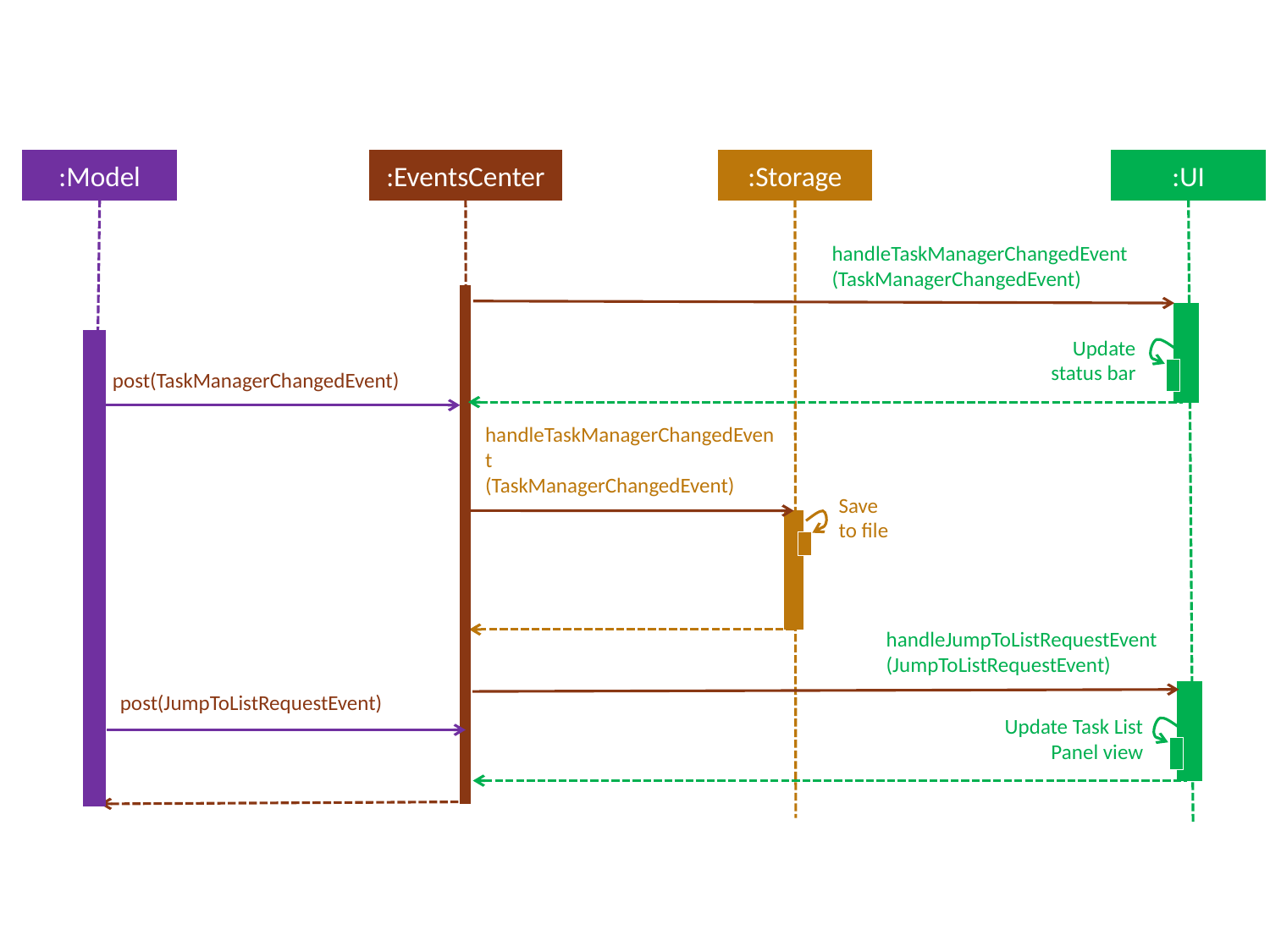

:Model
:EventsCenter
:Storage
:UI
handleTaskManagerChangedEvent
(TaskManagerChangedEvent)

Update status bar

post(TaskManagerChangedEvent)
handleTaskManagerChangedEvent
(TaskManagerChangedEvent)
Save
to file

handleJumpToListRequestEvent
(JumpToListRequestEvent)

post(JumpToListRequestEvent)
Update Task List Panel view